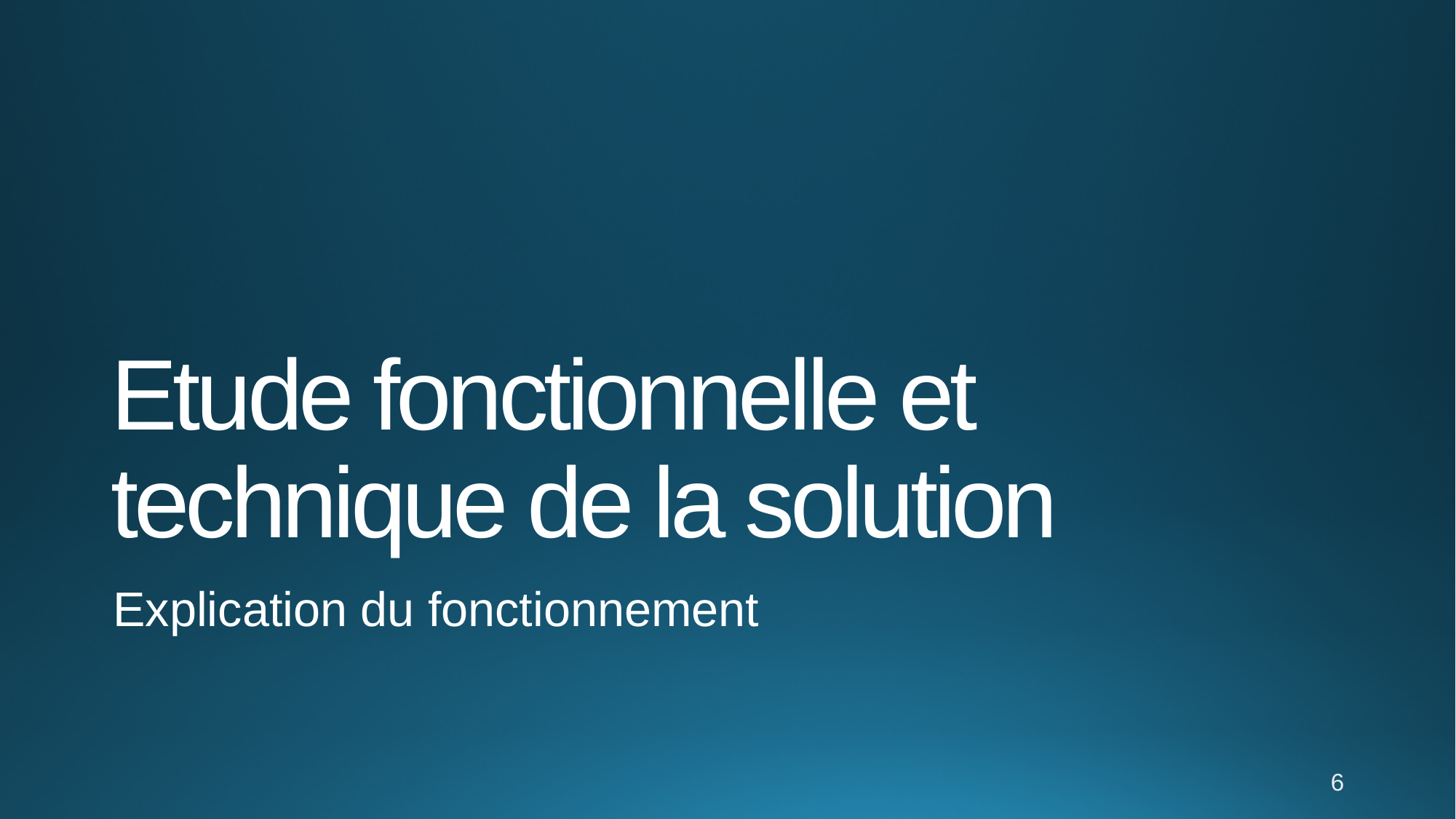

# Etude fonctionnelle et technique de la solution
Explication du fonctionnement
6